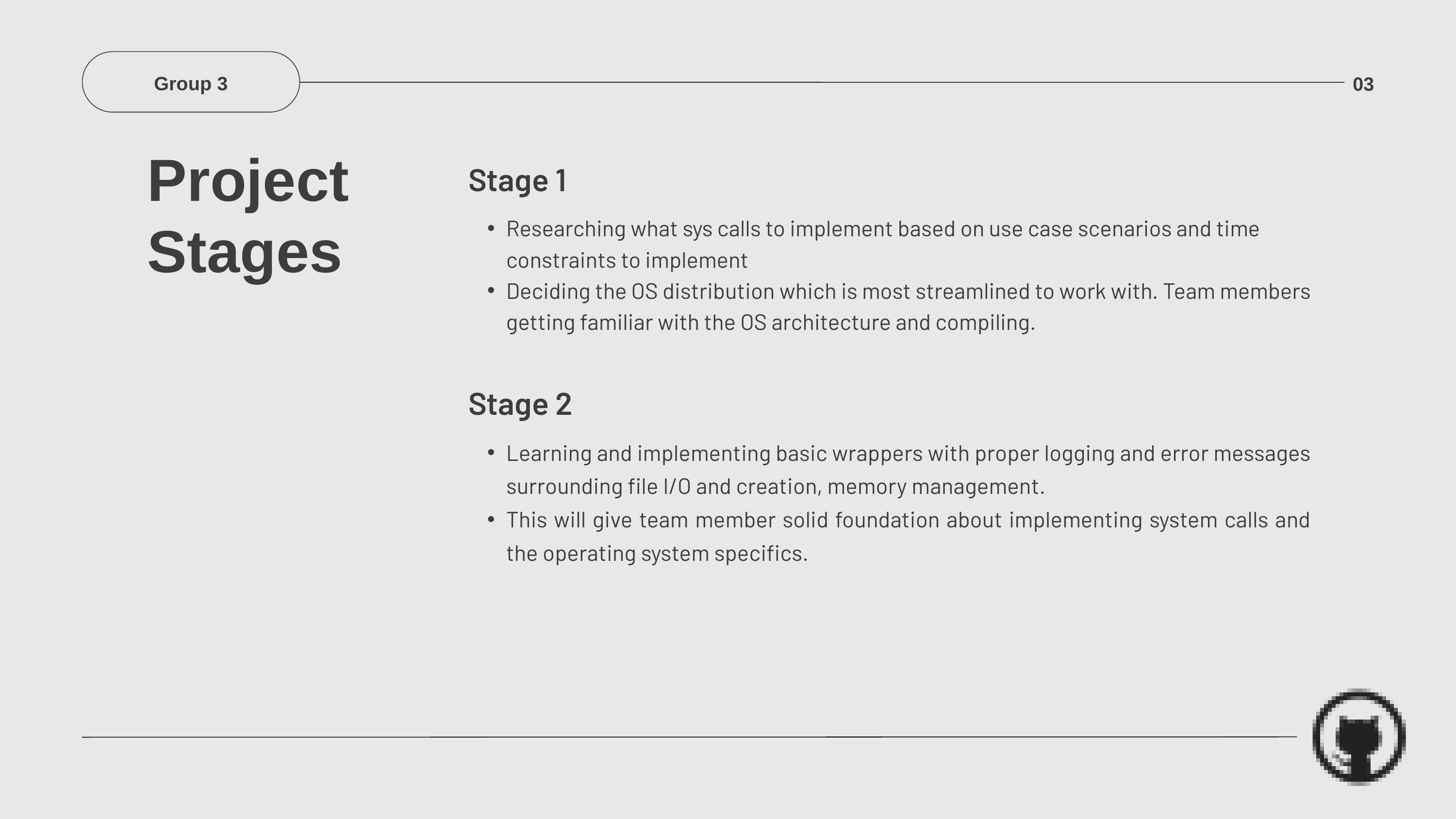

Group 3
03

Project Stages
Stage 1
Researching what sys calls to implement based on use case scenarios and time constraints to implement
Deciding the OS distribution which is most streamlined to work with. Team members getting familiar with the OS architecture and compiling.

Stage 2
Learning and implementing basic wrappers with proper logging and error messages surrounding file I/O and creation, memory management.
This will give team member solid foundation about implementing system calls and the operating system specifics.